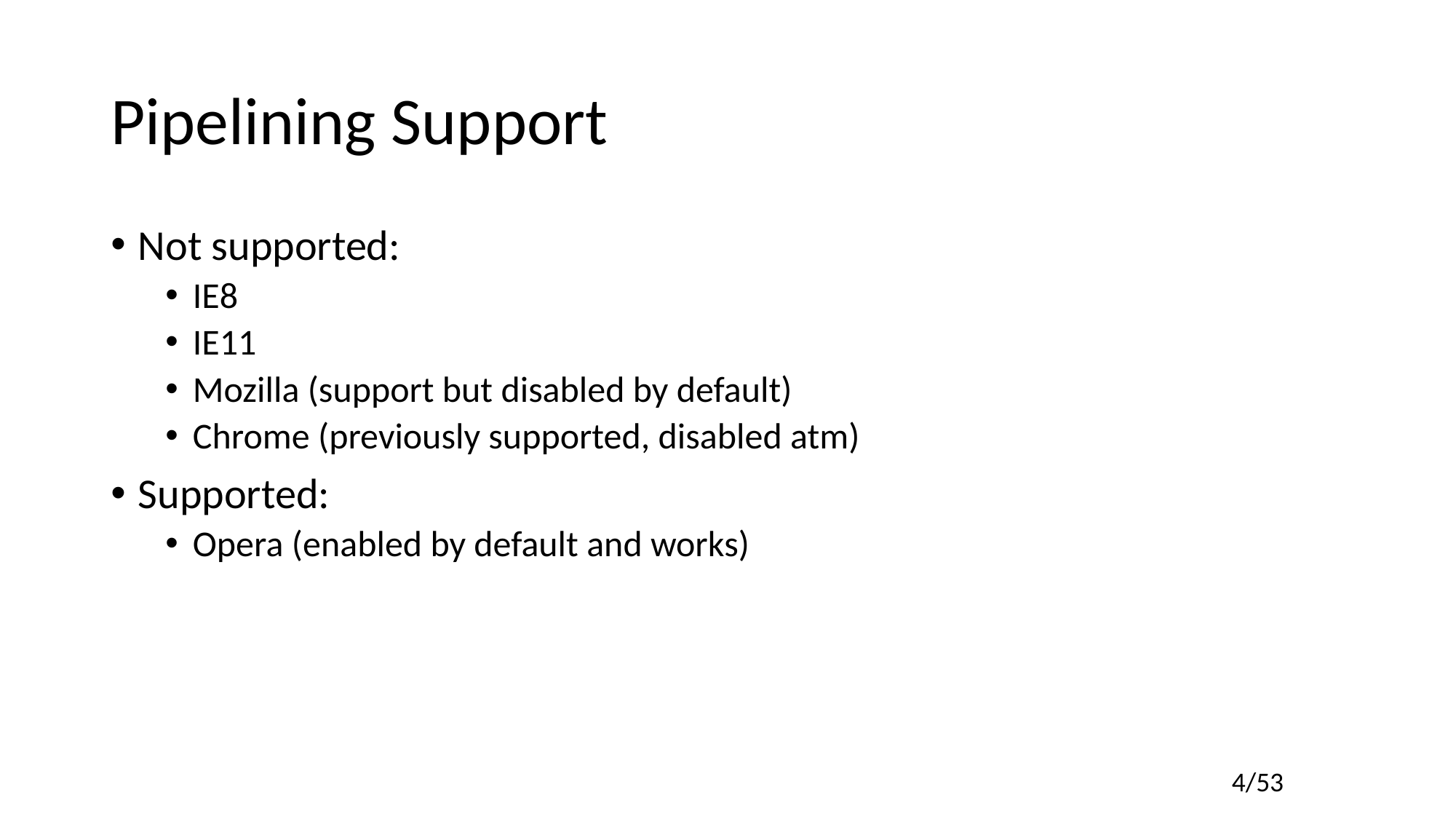

# Pipelining Support
Not supported:
IE8
IE11
Mozilla (support but disabled by default)
Chrome (previously supported, disabled atm)
Supported:
Opera (enabled by default and works)